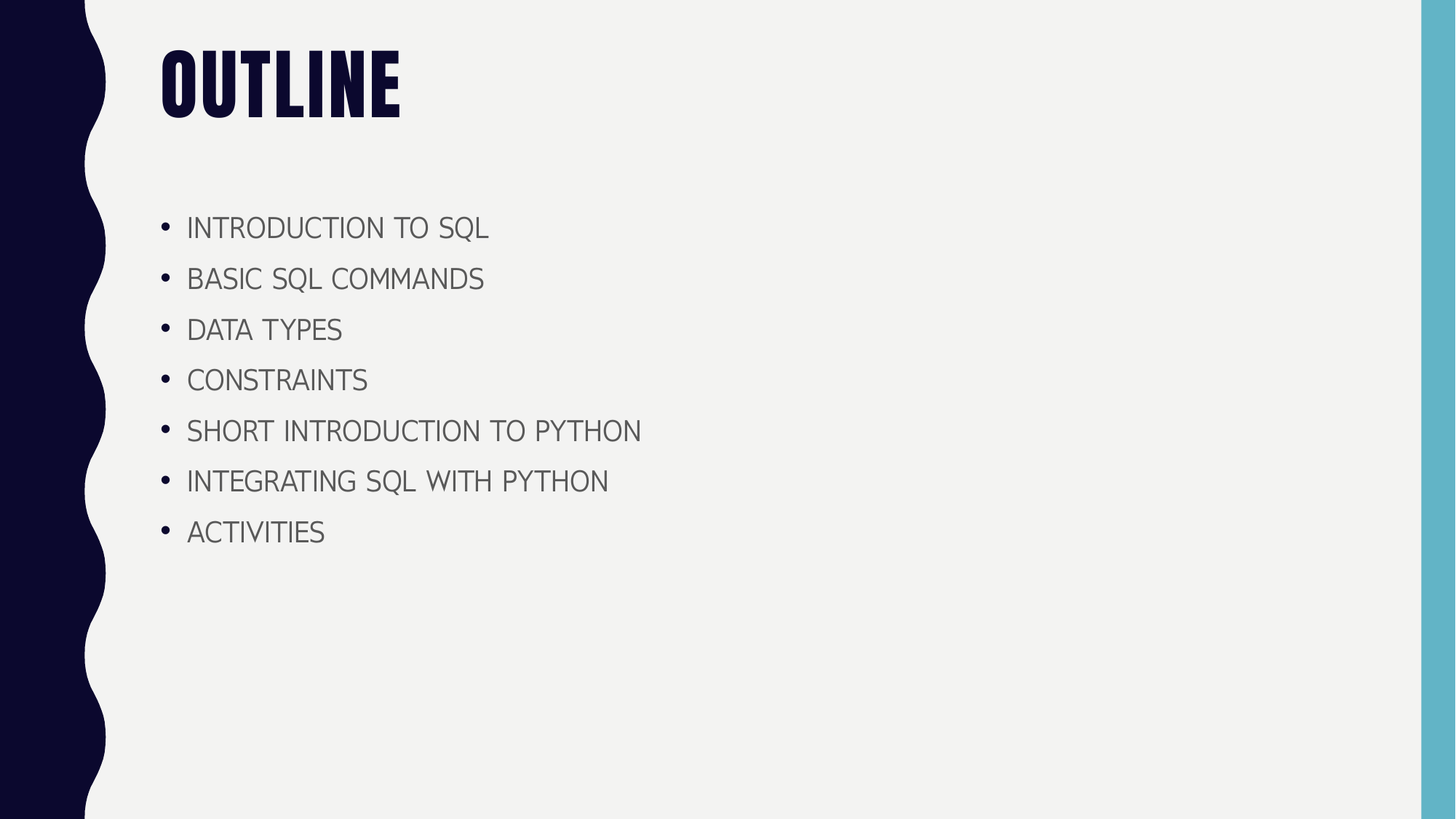

# OUTLINE
INTRODUCTION TO SQL
BASIC SQL COMMANDS
DATA TYPES
CONSTRAINTS
SHORT INTRODUCTION TO PYTHON
INTEGRATING SQL WITH PYTHON
ACTIVITIES